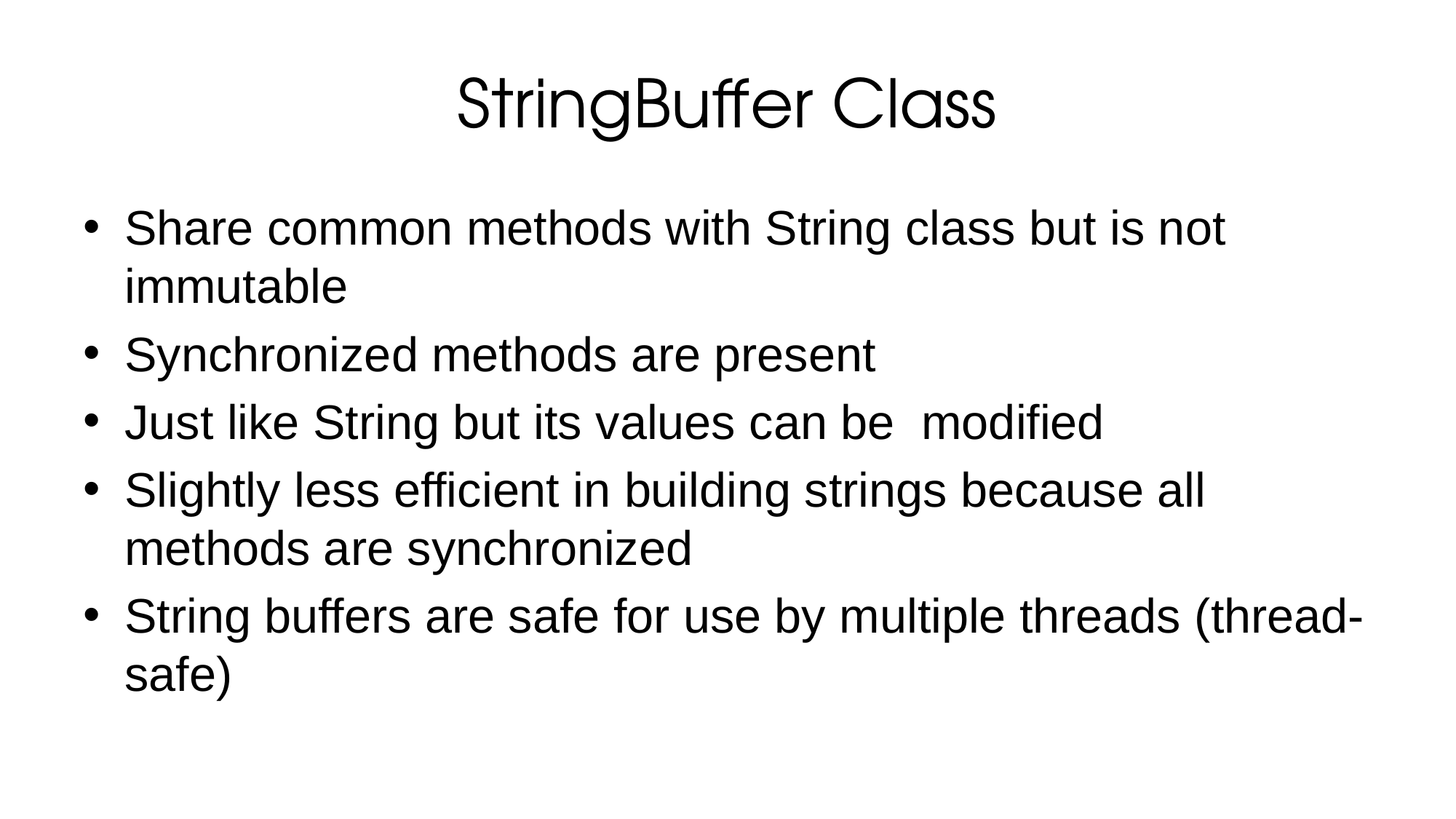

# StringBuffer Class
Share common methods with String class but is not immutable
Synchronized methods are present
Just like String but its values can be  modified
Slightly less efficient in building strings because all methods are synchronized
String buffers are safe for use by multiple threads (thread-safe)